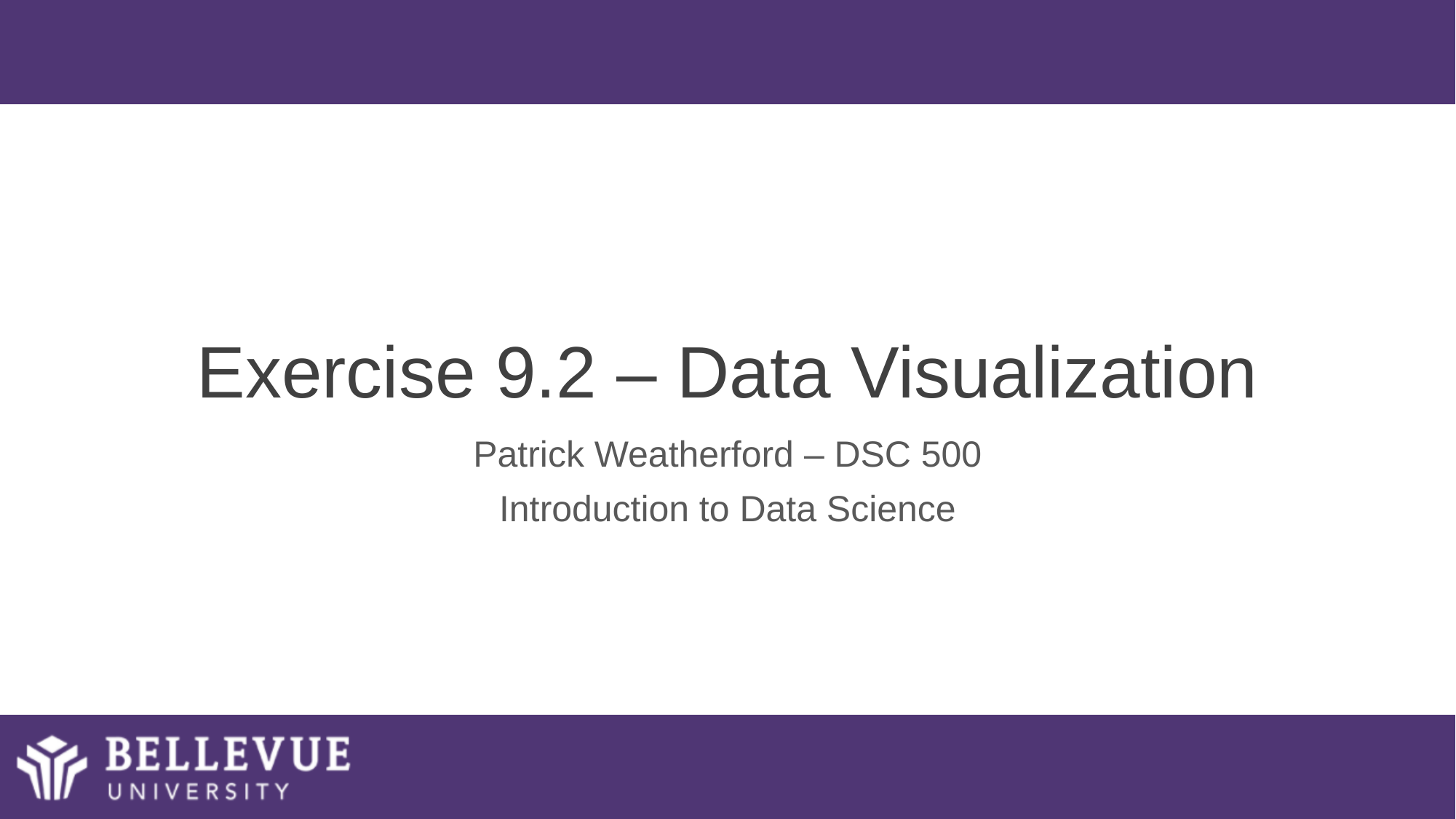

# Exercise 9.2 – Data Visualization
Patrick Weatherford – DSC 500
Introduction to Data Science